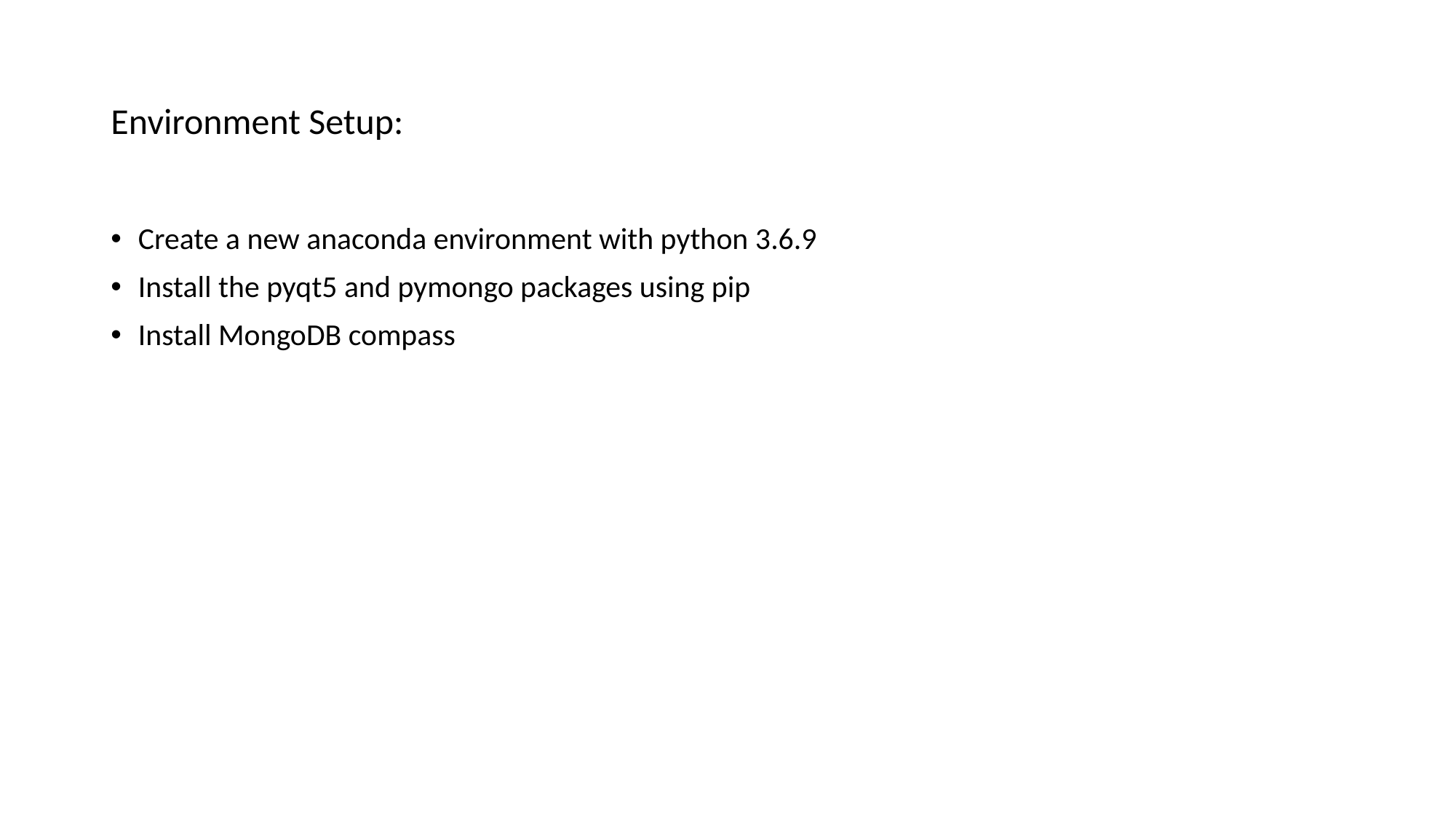

# Environment Setup:
Create a new anaconda environment with python 3.6.9
Install the pyqt5 and pymongo packages using pip
Install MongoDB compass